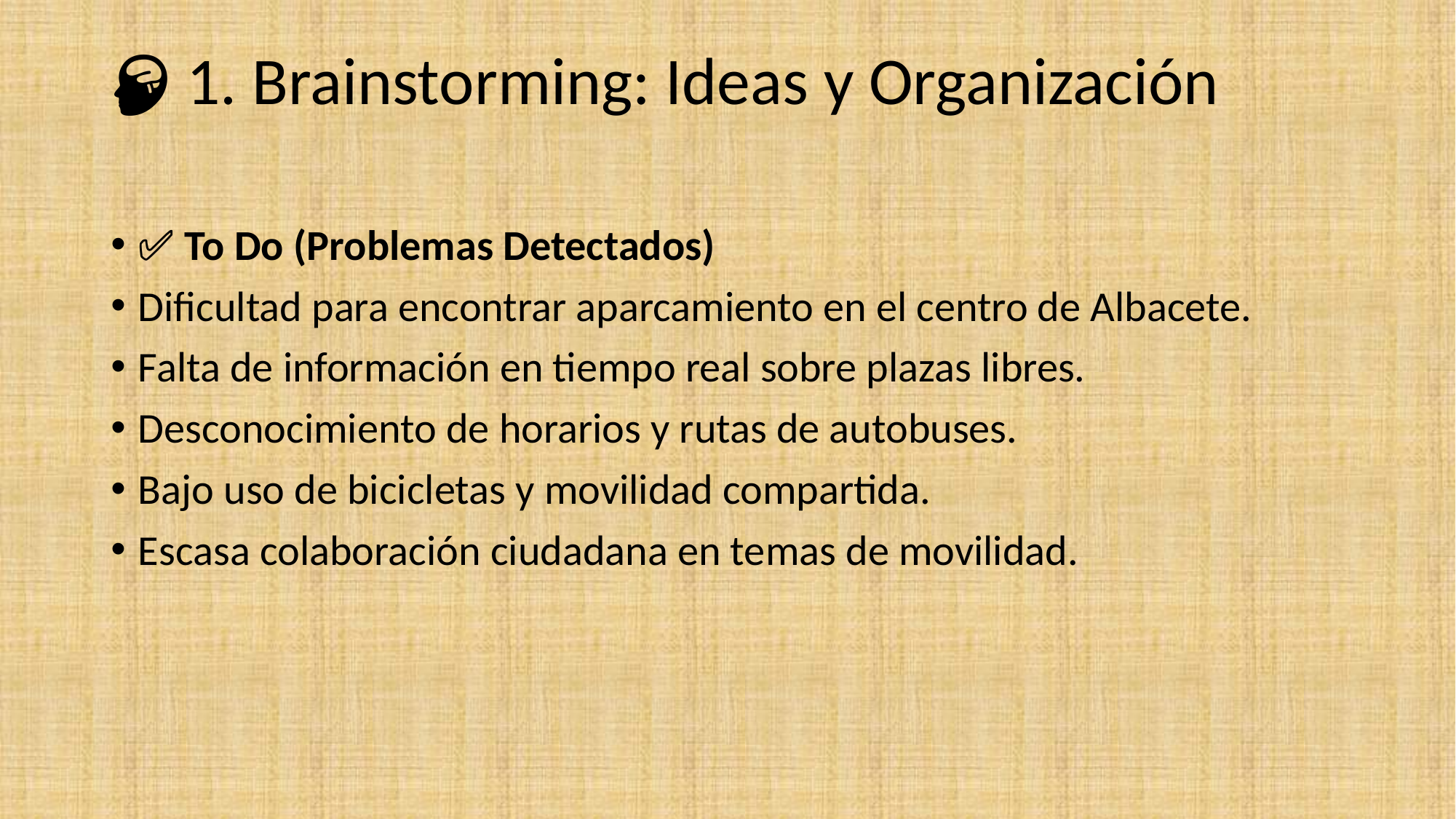

# 🧠 1. Brainstorming: Ideas y Organización
✅ To Do (Problemas Detectados)
Dificultad para encontrar aparcamiento en el centro de Albacete.
Falta de información en tiempo real sobre plazas libres.
Desconocimiento de horarios y rutas de autobuses.
Bajo uso de bicicletas y movilidad compartida.
Escasa colaboración ciudadana en temas de movilidad.